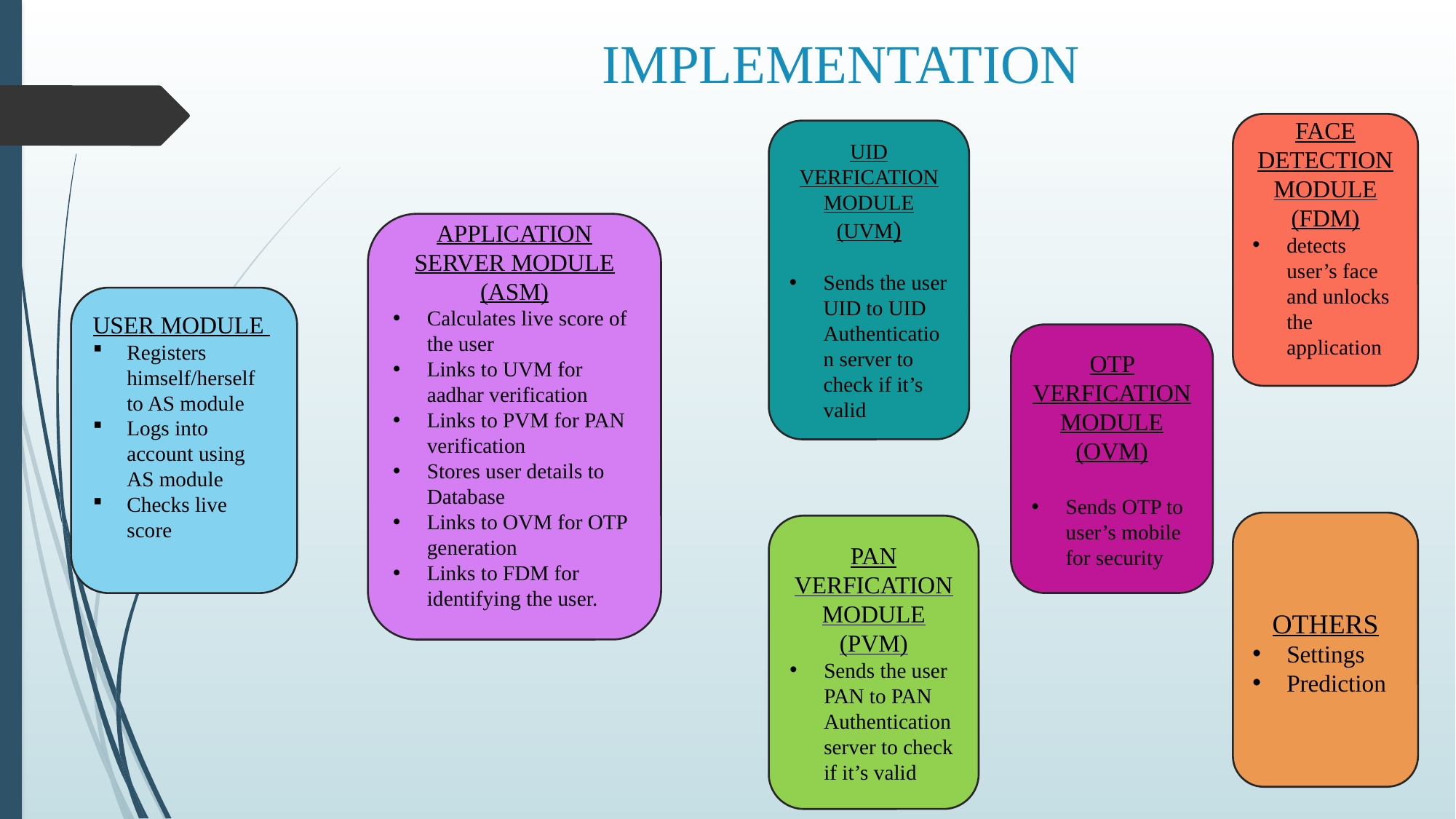

# IMPLEMENTATION
FACE DETECTION MODULE (FDM)
detects user’s face and unlocks the application

UID VERFICATION MODULE (UVM)

Sends the user UID to UID Authentication server to check if it’s valid
APPLICATION SERVER MODULE (ASM)
Calculates live score of the user
Links to UVM for aadhar verification
Links to PVM for PAN verification
Stores user details to Database
Links to OVM for OTP generation
Links to FDM for identifying the user.

USER MODULE
Registers himself/herself to AS module
Logs into account using AS module
Checks live score

OTP VERFICATION MODULE (OVM)

Sends OTP to user’s mobile for security

OTHERS
Settings
Prediction

PAN VERFICATION MODULE (PVM)
Sends the user PAN to PAN Authentication server to check if it’s valid